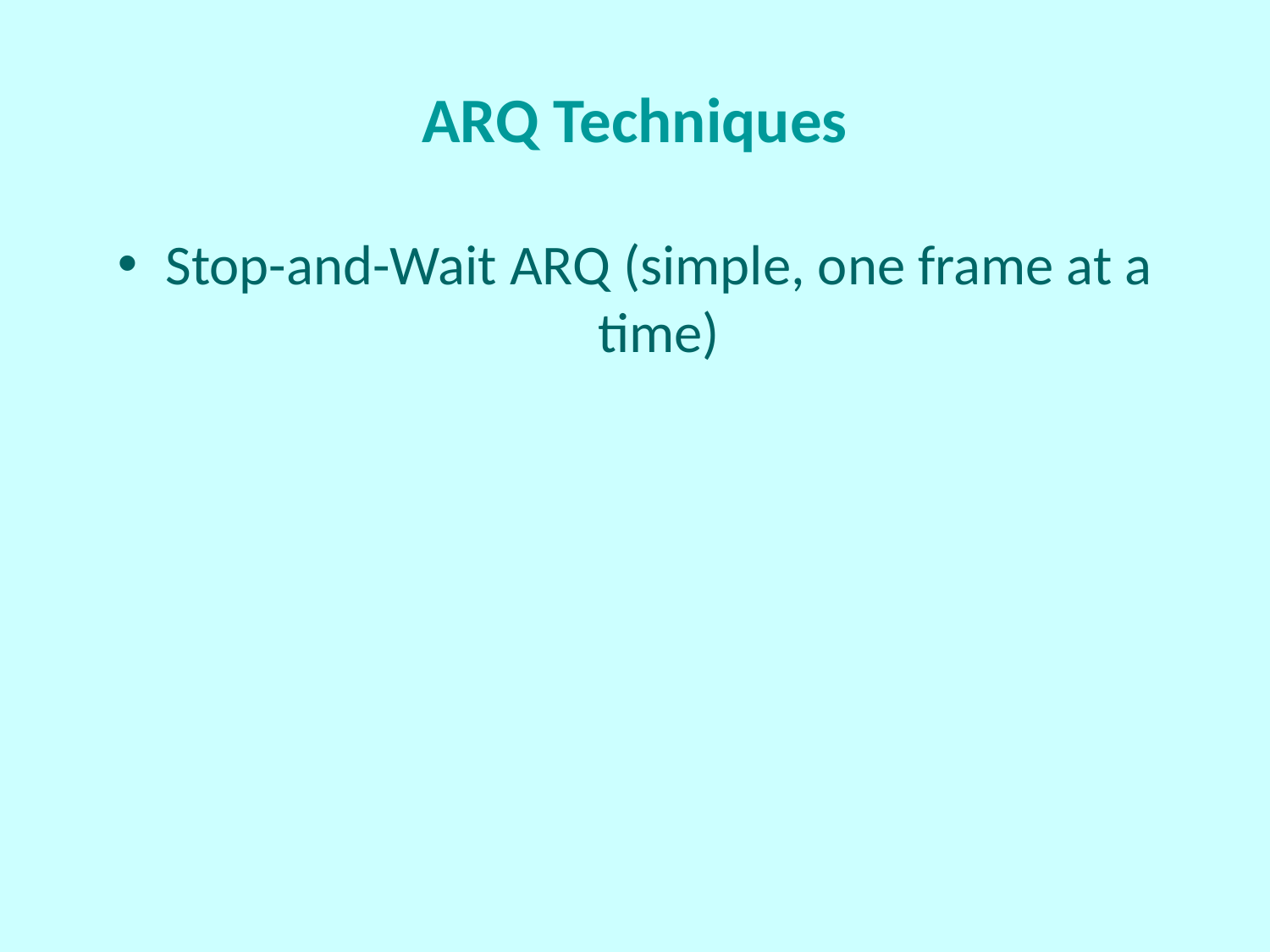

# ARQ Techniques
Stop-and-Wait ARQ (simple, one frame at a time)